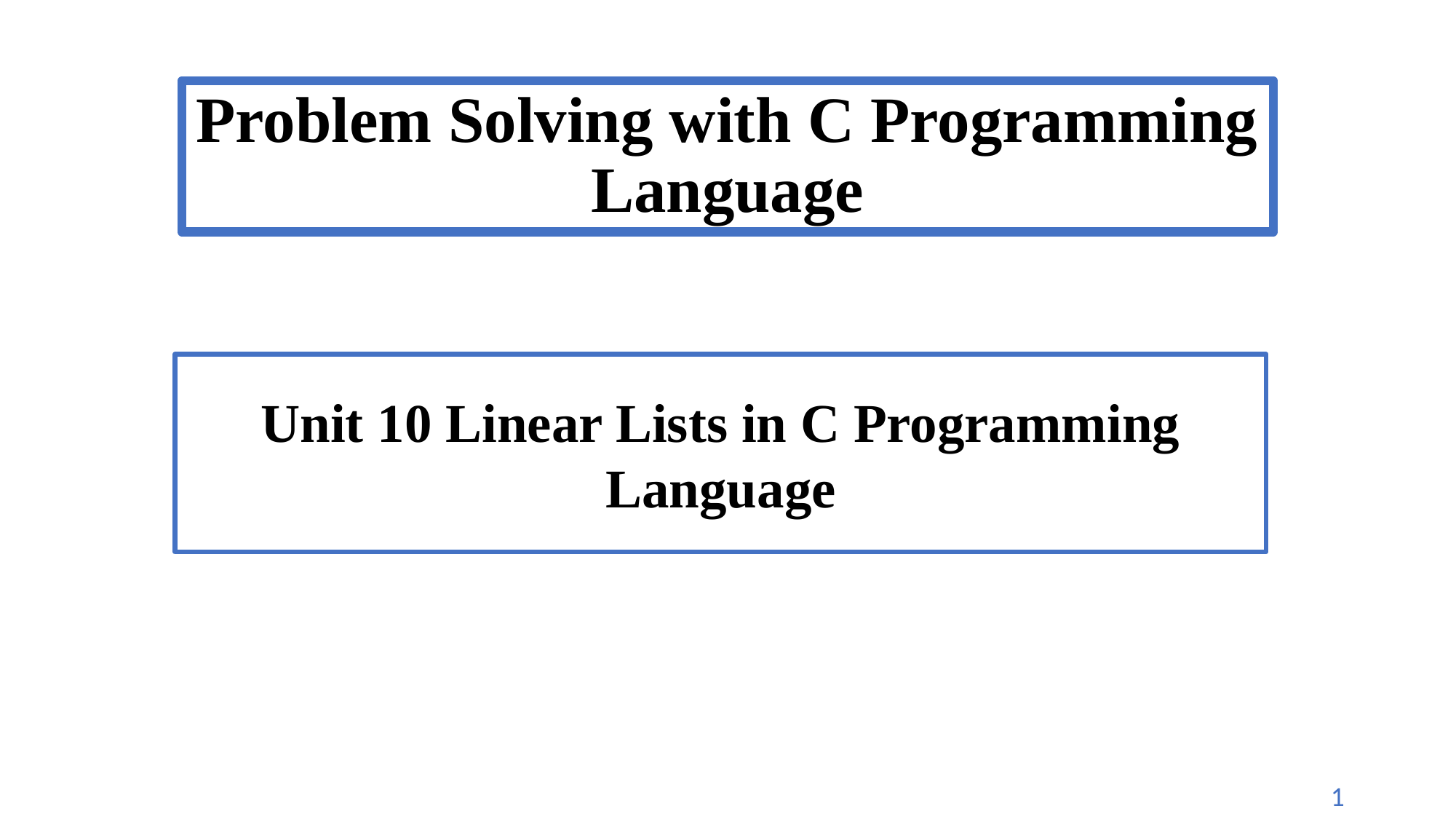

# Problem Solving with C Programming Language
Unit 10 Linear Lists in C Programming Language